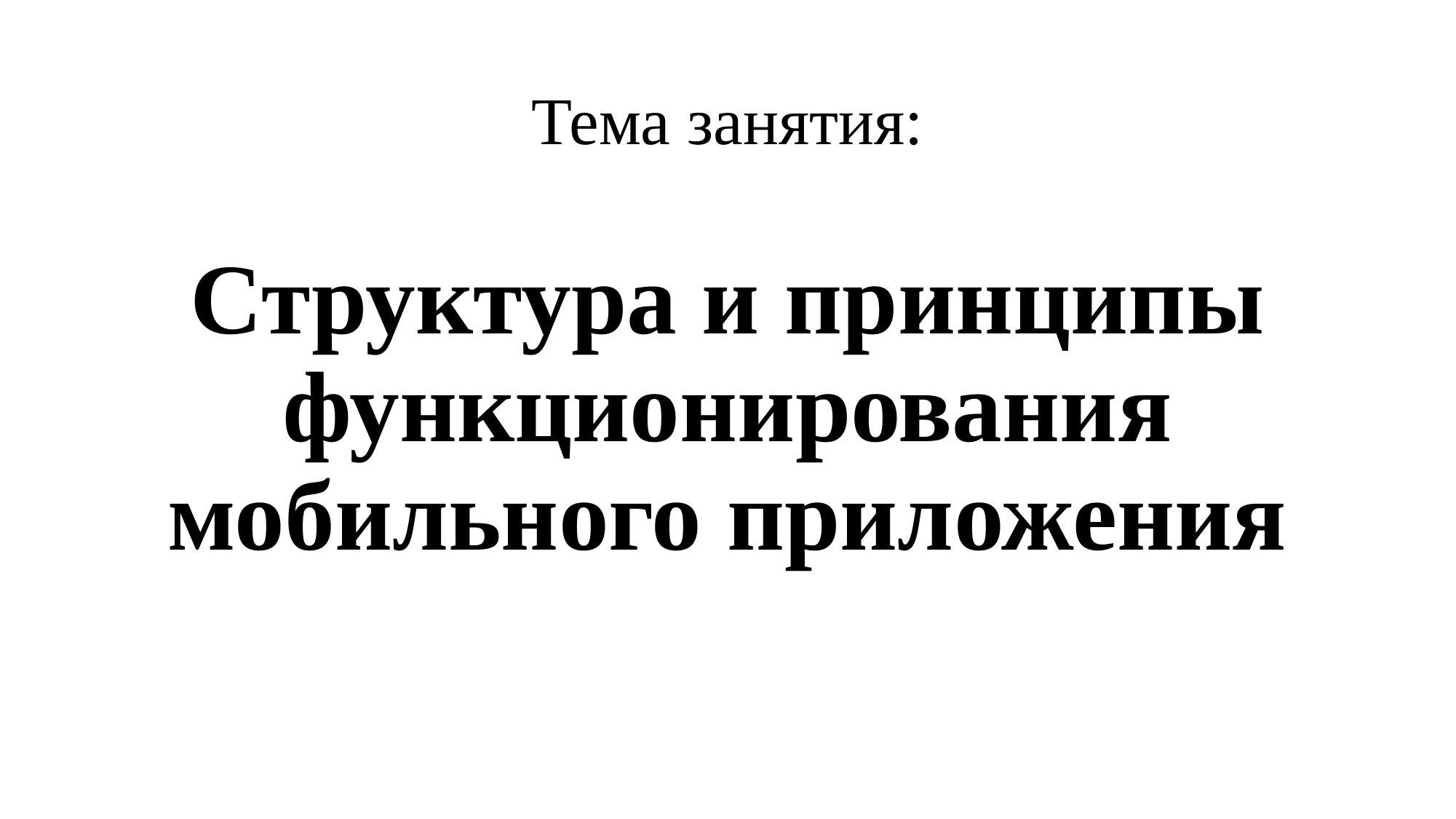

# Тема занятия:
Структура и принципы функционирования мобильного приложения